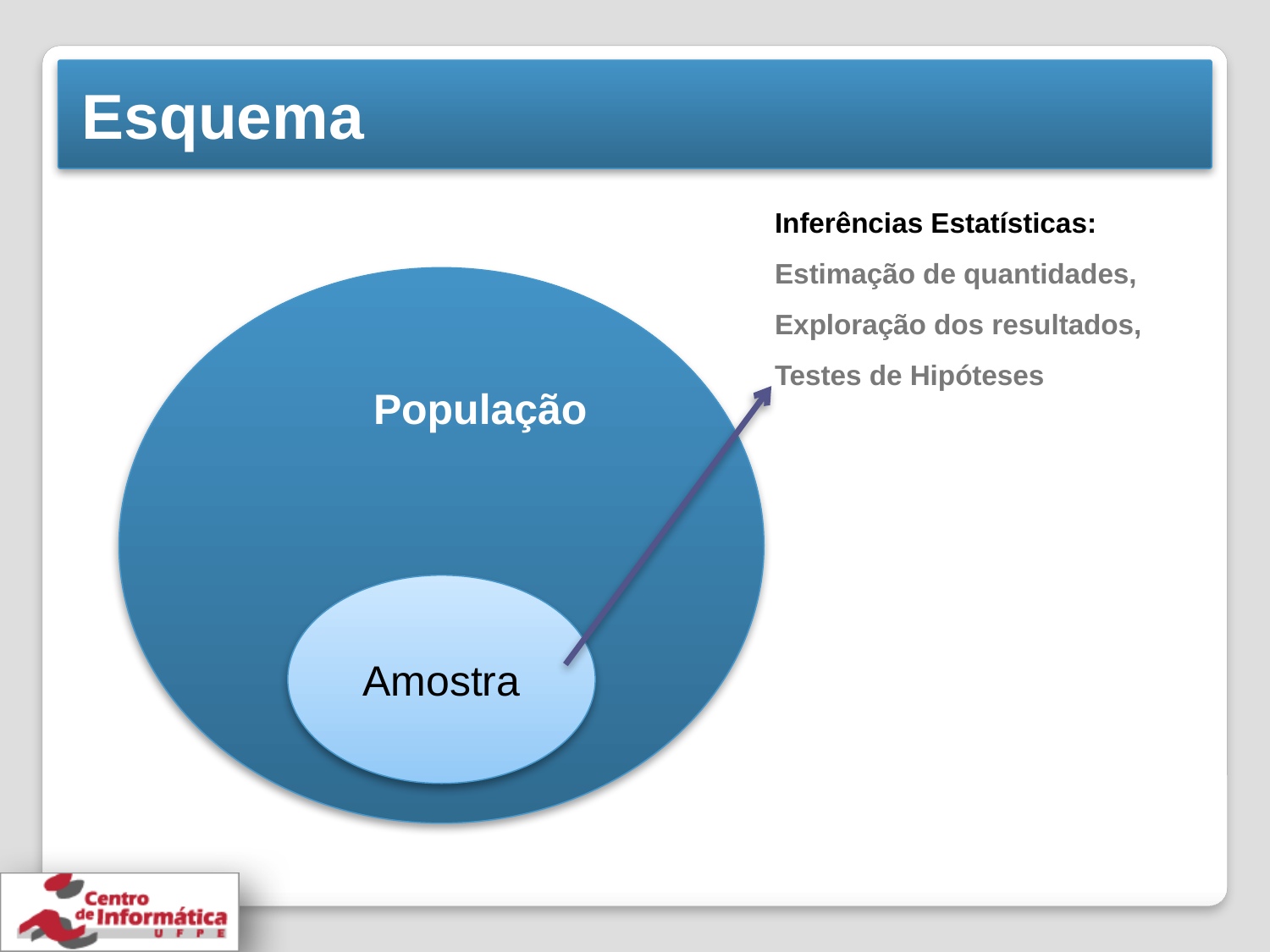

# Esquema

Inferências Estatísticas: Estimação de quantidades, Exploração dos resultados, Testes de Hipóteses

População
Amostra